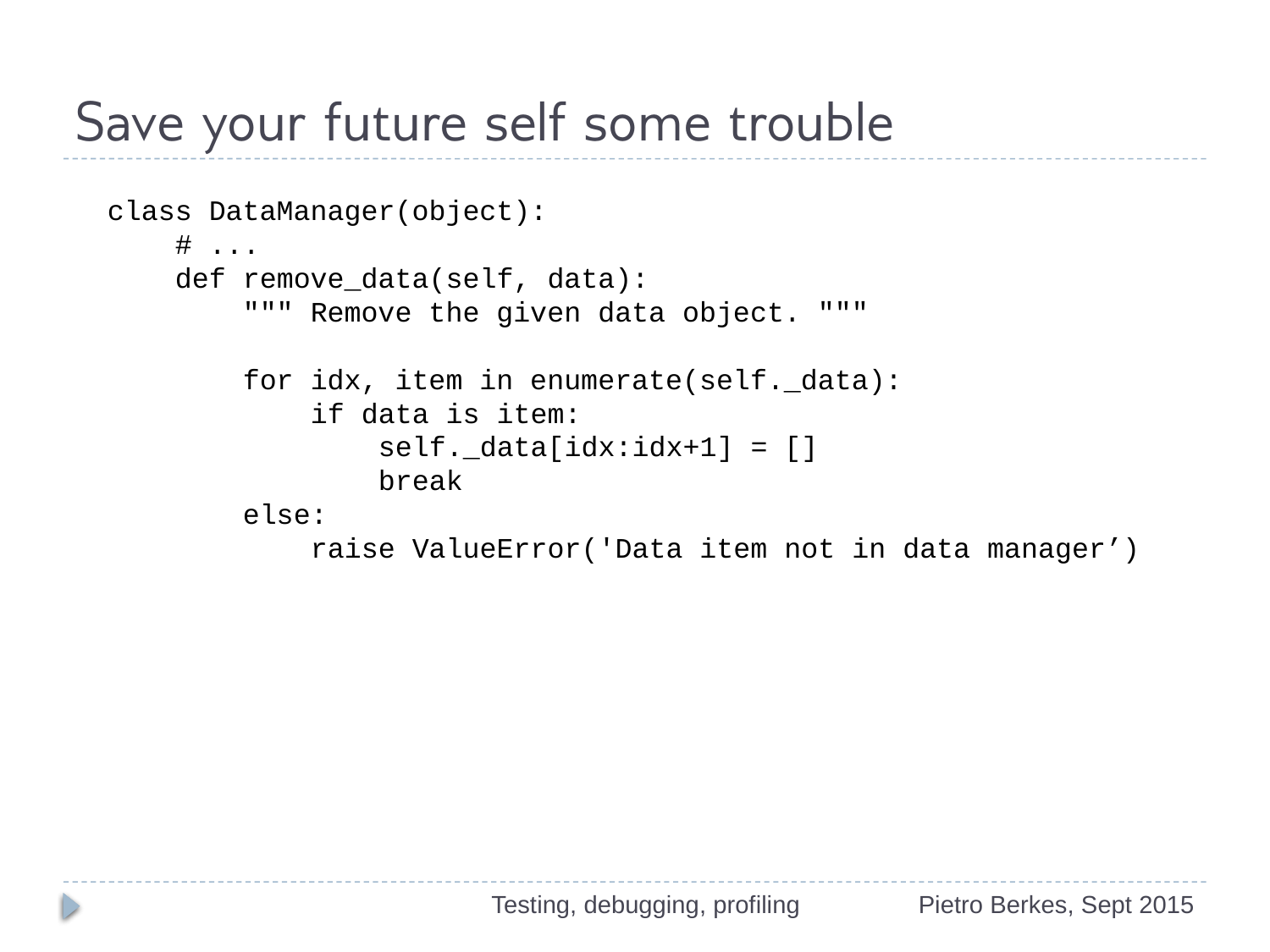

# Save your future self some trouble
class DataManager(object):
    # ...
    def remove_data(self, data):
        """ Remove the given data object. """

        for idx, item in enumerate(self._data):
            if data is item:
                self._data[idx:idx+1] = []
                break
        else:
            raise ValueError('Data item not in data manager’)
Testing, debugging, profiling
Pietro Berkes, Sept 2015